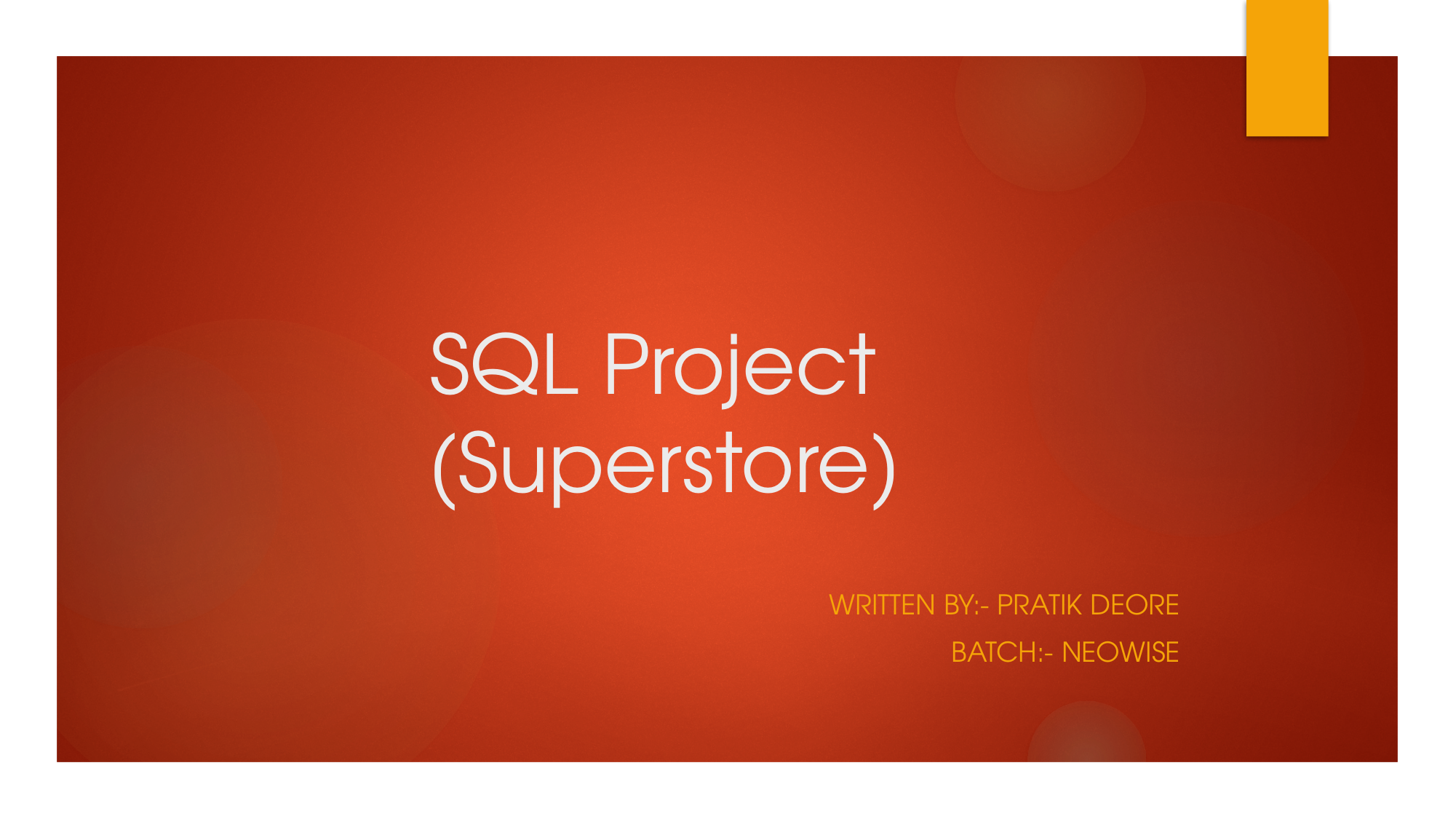

# SQL Project (Superstore)
Written by:- Pratik Deore
batch:- Neowise